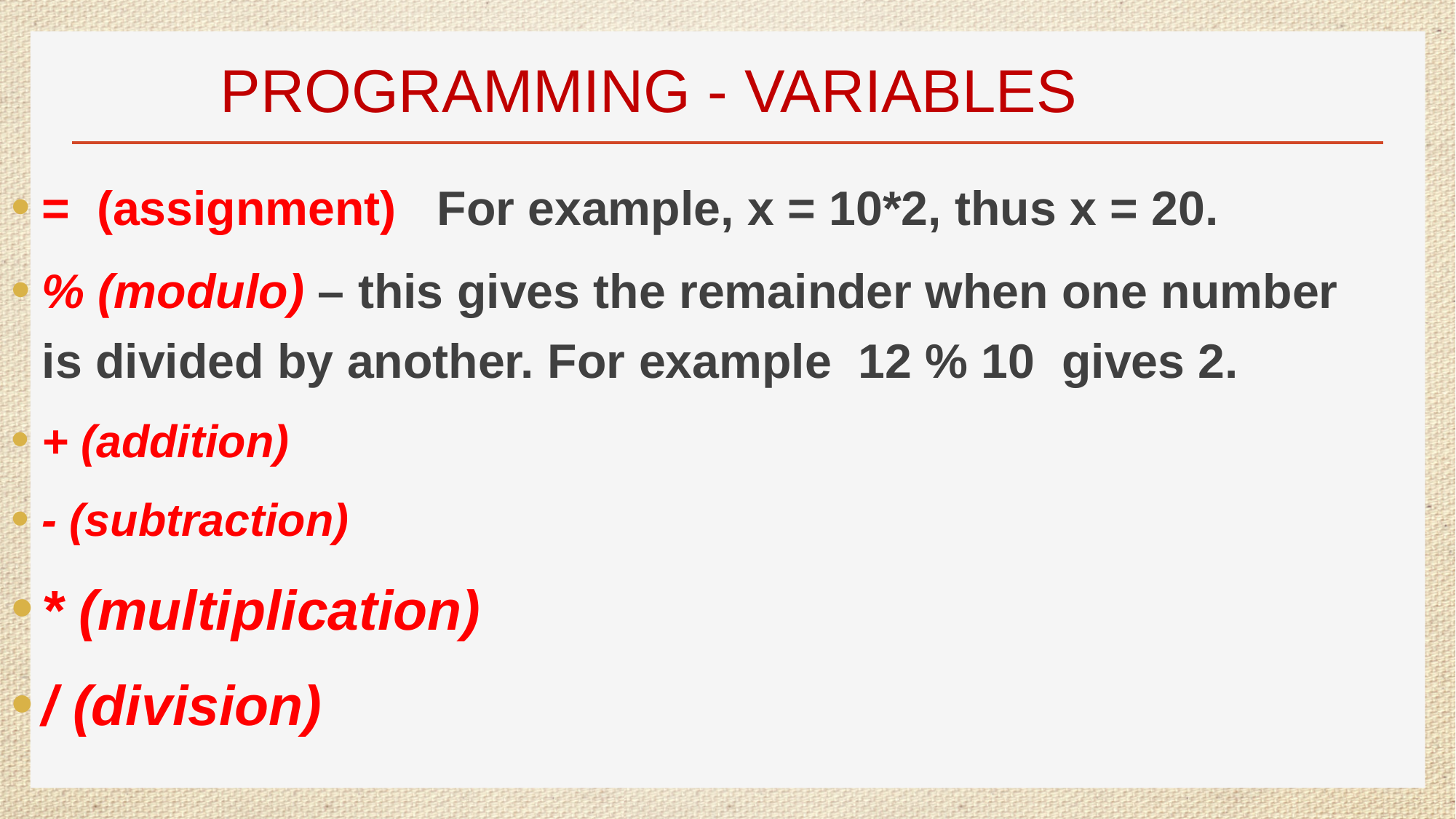

# PROGRAMMING - VARIABLES
=  (assignment)   For example, x = 10*2, thus x = 20.
% (modulo) – this gives the remainder when one number is divided by another. For example  12 % 10  gives 2.
+ (addition)
- (subtraction)
* (multiplication)
/ (division)